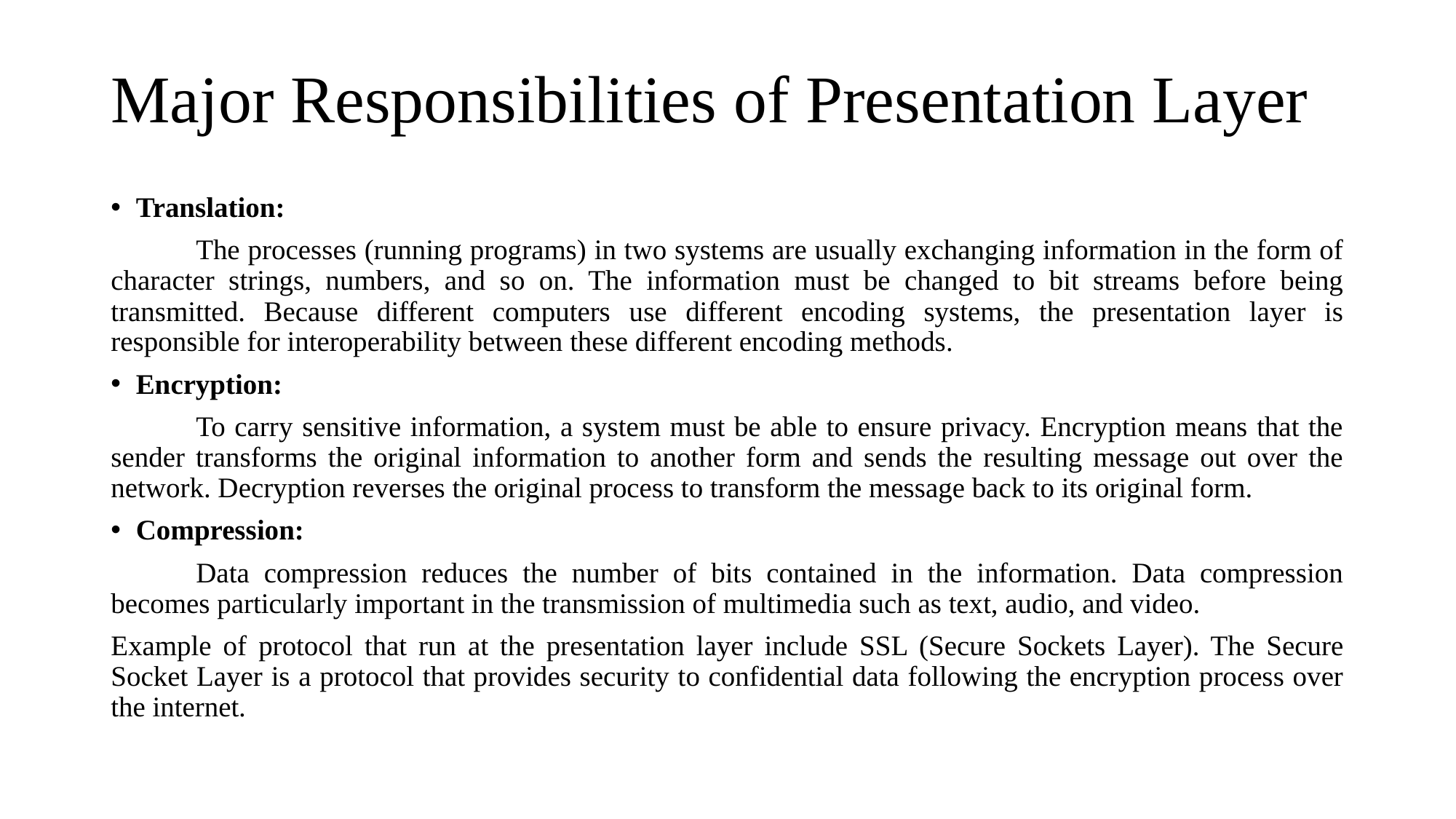

# Major Responsibilities of Presentation Layer
Translation:
	The processes (running programs) in two systems are usually exchanging information in the form of character strings, numbers, and so on. The information must be changed to bit streams before being transmitted. Because different computers use different encoding systems, the presentation layer is responsible for interoperability between these different encoding methods.
Encryption:
	To carry sensitive information, a system must be able to ensure privacy. Encryption means that the sender transforms the original information to another form and sends the resulting message out over the network. Decryption reverses the original process to transform the message back to its original form.
Compression:
	Data compression reduces the number of bits contained in the information. Data compression becomes particularly important in the transmission of multimedia such as text, audio, and video.
Example of protocol that run at the presentation layer include SSL (Secure Sockets Layer). The Secure Socket Layer is a protocol that provides security to confidential data following the encryption process over the internet.